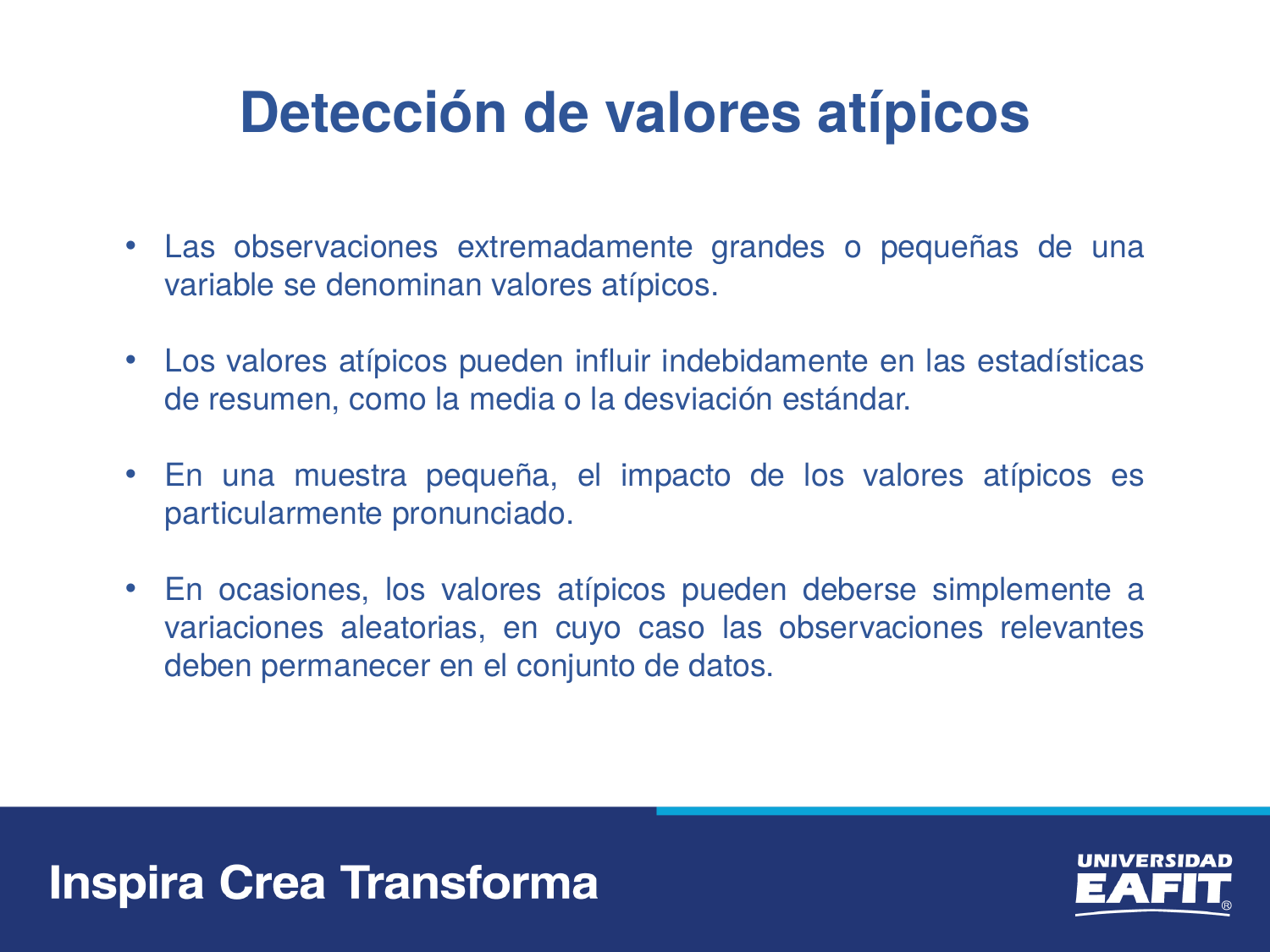

Detección de valores atípicos

Las observaciones extremadamente grandes o pequeñas de una variable se denominan valores atípicos.

Los valores atípicos pueden influir indebidamente en las estadísticas de resumen, como la media o la desviación estándar.

En una muestra pequeña, el impacto de los valores atípicos es particularmente pronunciado.

En ocasiones, los valores atípicos pueden deberse simplemente a variaciones aleatorias, en cuyo caso las observaciones relevantes deben permanecer en el conjunto de datos.